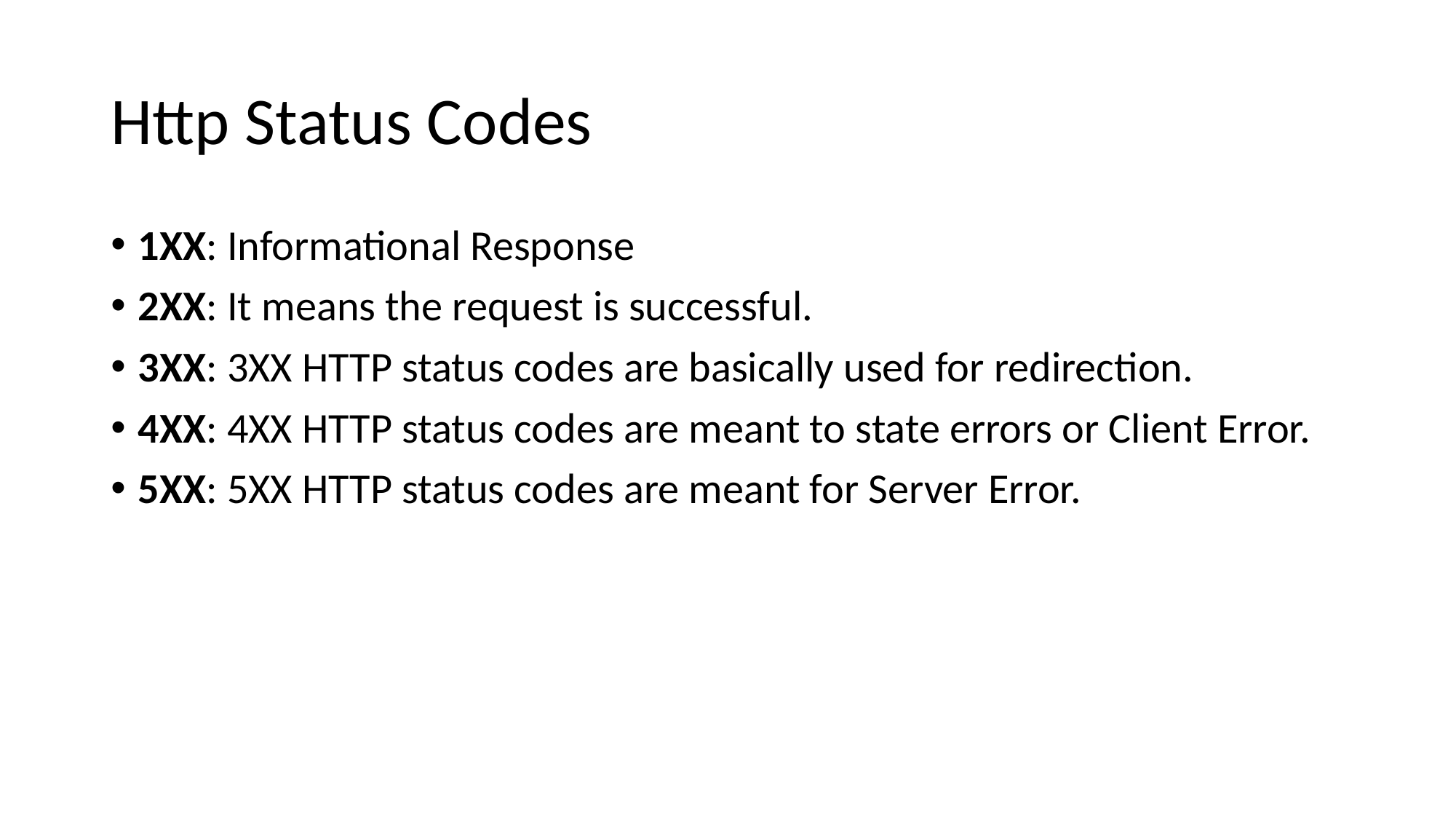

# Http Status Codes
1XX: Informational Response
2XX: It means the request is successful.
3XX: 3XX HTTP status codes are basically used for redirection.
4XX: 4XX HTTP status codes are meant to state errors or Client Error.
5XX: 5XX HTTP status codes are meant for Server Error.